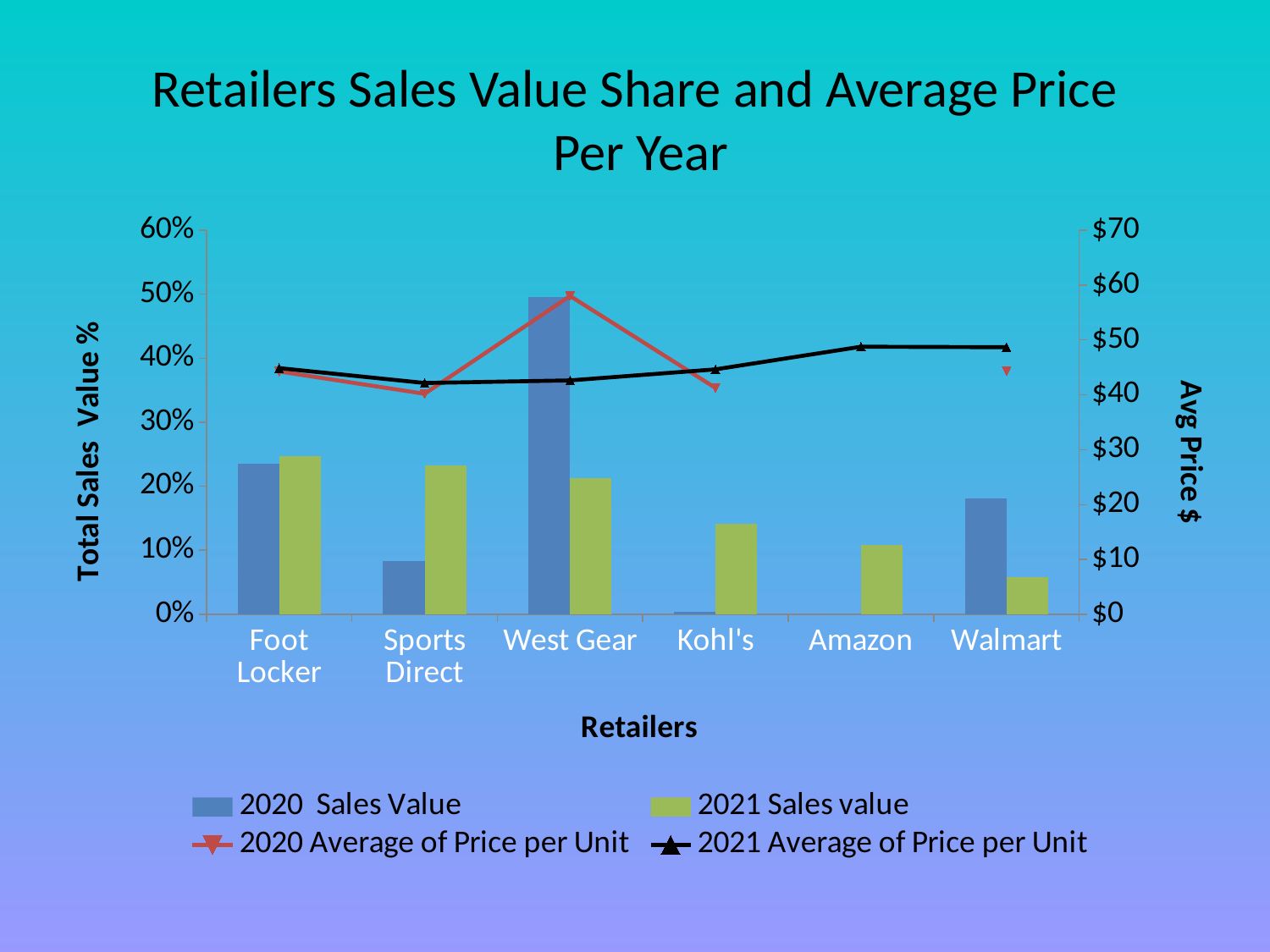

# Retailers Sales Value Share and Average Price Per Year

### Chart

| Category | 2020  Sales Value | 2021 Sales value | 2020 Average of Price per Unit | 2021 Average of Price per Unit |
|---|---|---|---|---|
| Foot Locker | 0.23548245853108793 | 0.24688300272999644 | 44.25222551928783 | 44.86304347826087 |
| Sports Direct | 0.08381505066366873 | 0.2329407904988072 | 40.18867924528302 | 42.14901349948079 |
| West Gear | 0.49592998268487304 | 0.212678329687696 | 58.00629921259843 | 42.62334675100632 |
| Kohl's | 0.004165752351258584 | 0.14119980672073815 | 41.25 | 44.63502935420744 |
| Amazon | 0.0 | 0.1082426723247125 | None | 48.759747102212856 |
| Walmart | 0.1806067557691117 | 0.05805539803804971 | 44.36574074074074 | 48.66829268292683 |